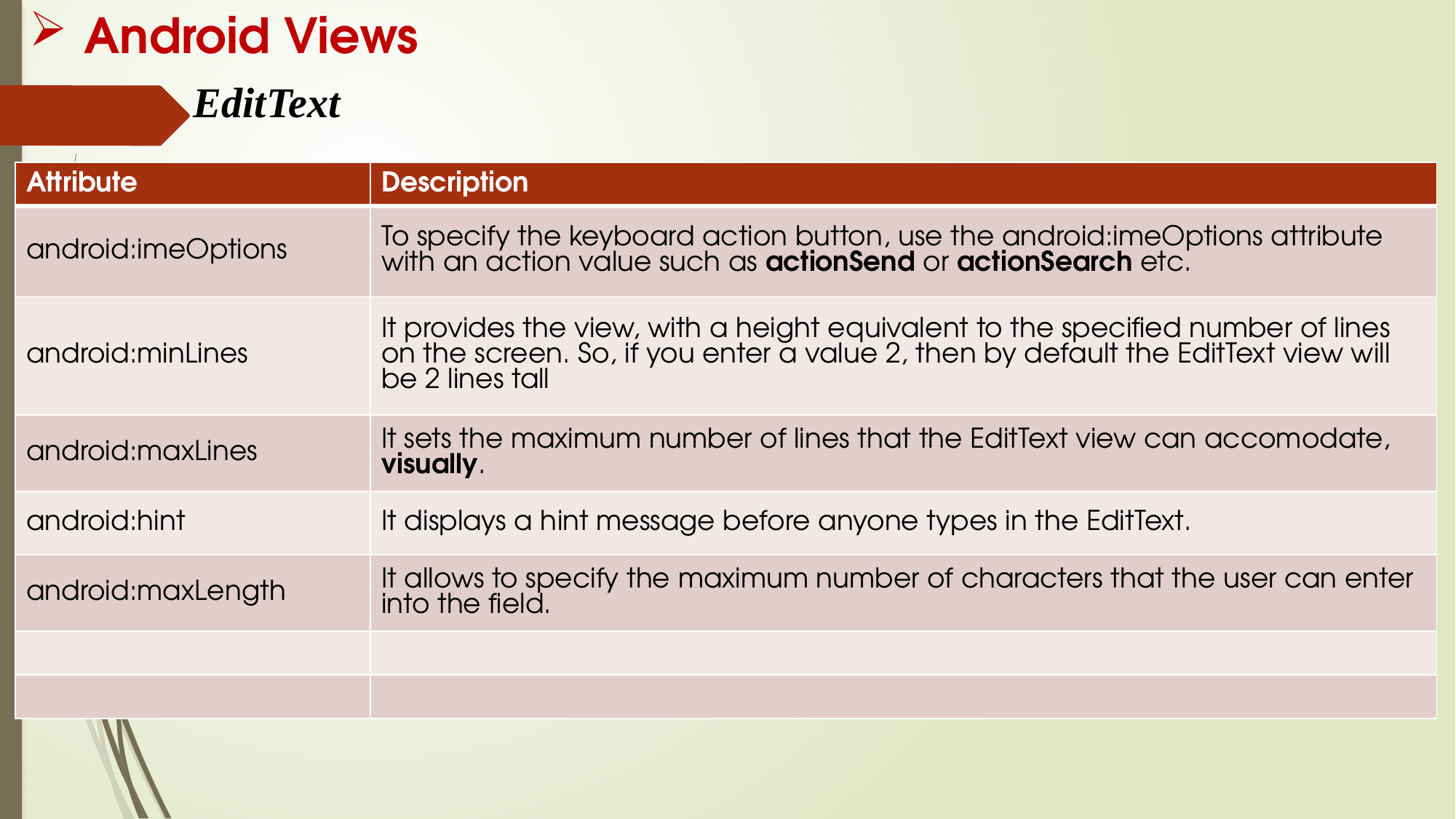

Android Views
 EditText

| Attribute | Description |
| --- | --- |
| android:imeOptions | To specify the keyboard action button, use the android:imeOptions attribute with an action value such as actionSend or actionSearch etc. |
| android:minLines | It provides the view, with a height equivalent to the specified number of lines on the screen. So, if you enter a value 2, then by default the EditText view will be 2 lines tall |
| android:maxLines | It sets the maximum number of lines that the EditText view can accomodate, visually. |
| android:hint | It displays a hint message before anyone types in the EditText. |
| android:maxLength | It allows to specify the maximum number of characters that the user can enter into the field. |
|  |  |
|  |  |